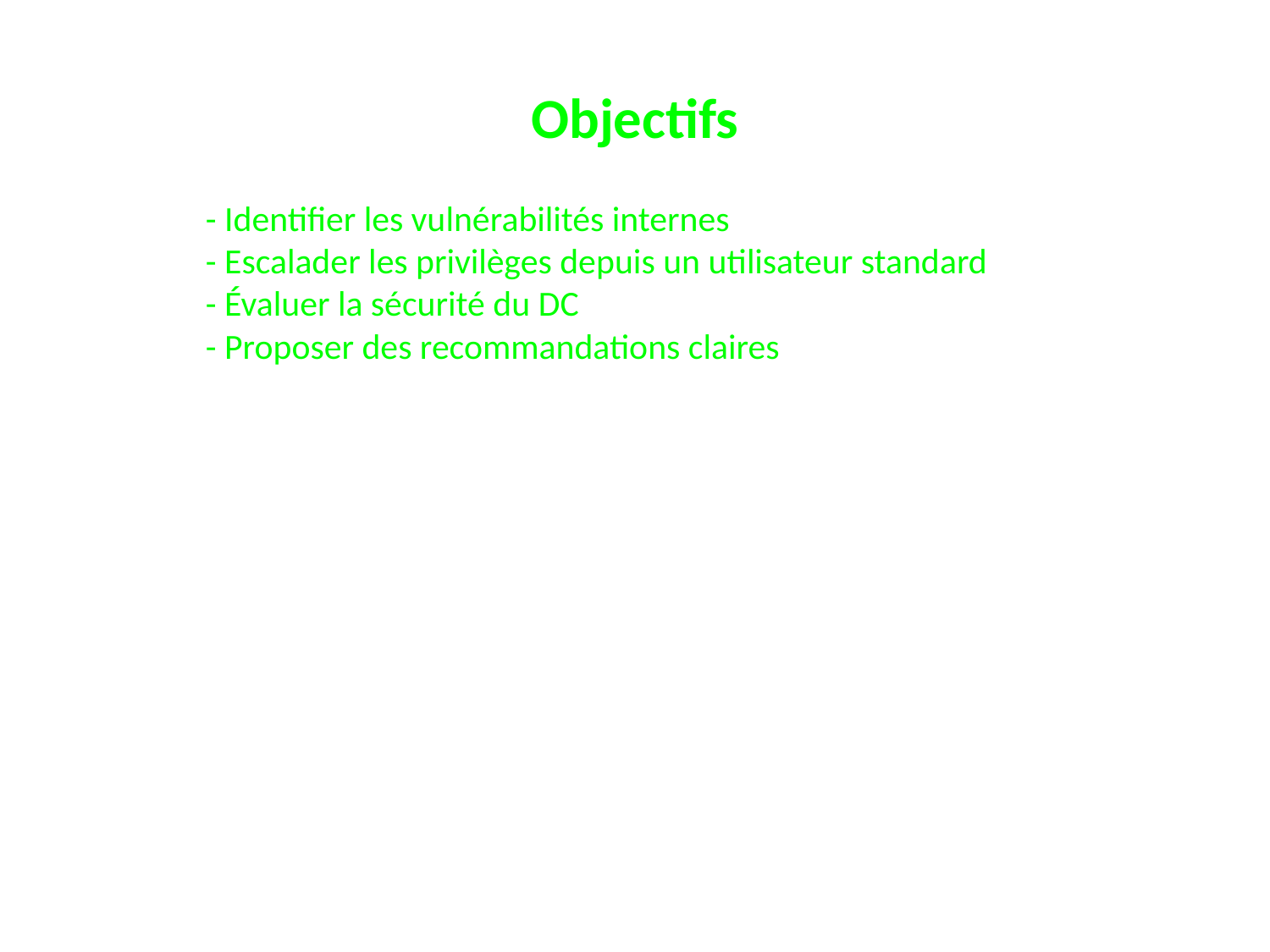

Objectifs

- Identifier les vulnérabilités internes
- Escalader les privilèges depuis un utilisateur standard
- Évaluer la sécurité du DC
- Proposer des recommandations claires